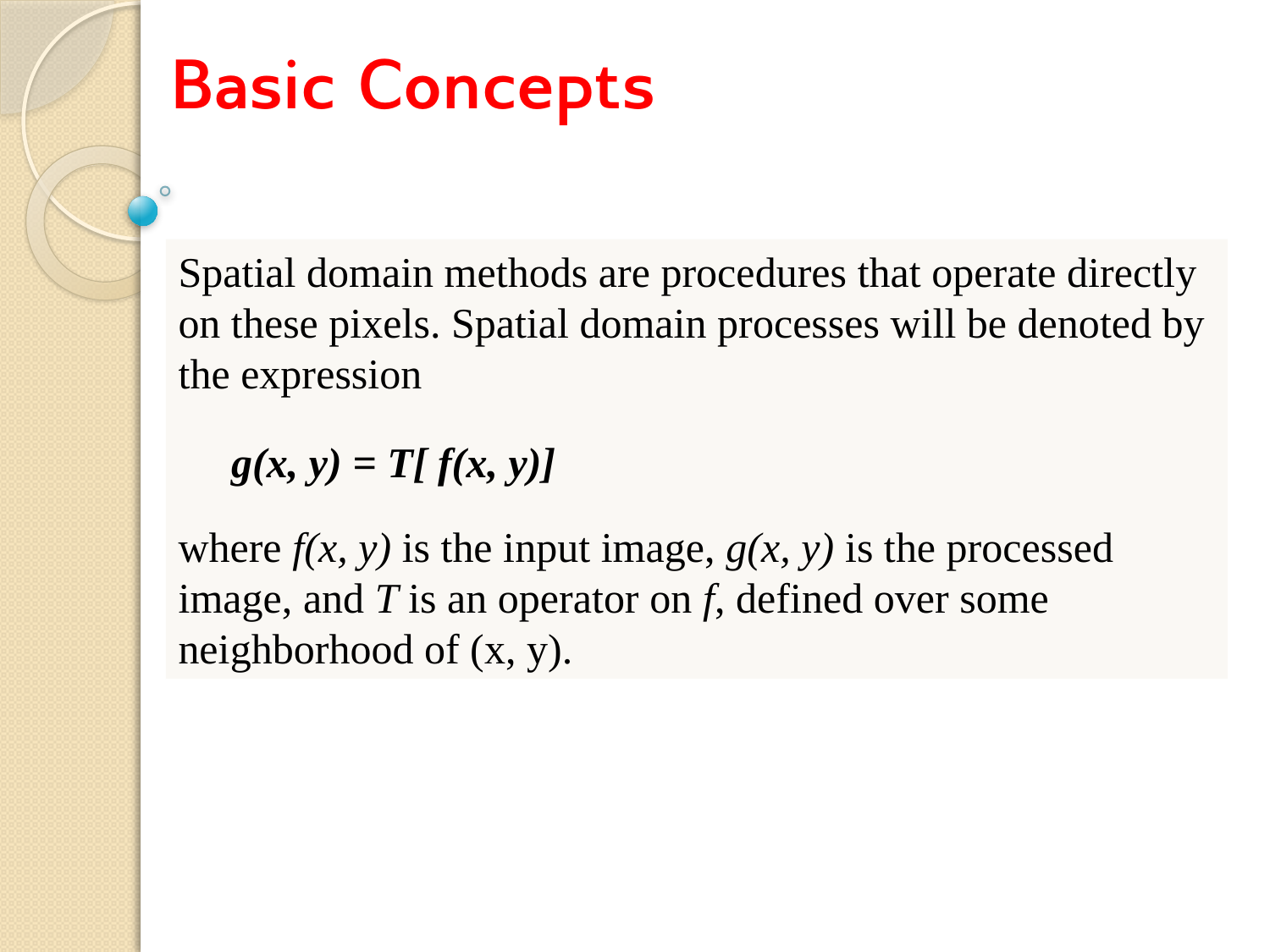

Basic Concepts
Spatial domain methods are procedures that operate directly on these pixels. Spatial domain processes will be denoted by the expression

     g(x, y) = T[ f(x, y)]

where f(x, y) is the input image, g(x, y) is the processed image, and T is an operator on f, defined over some neighborhood of (x, y).